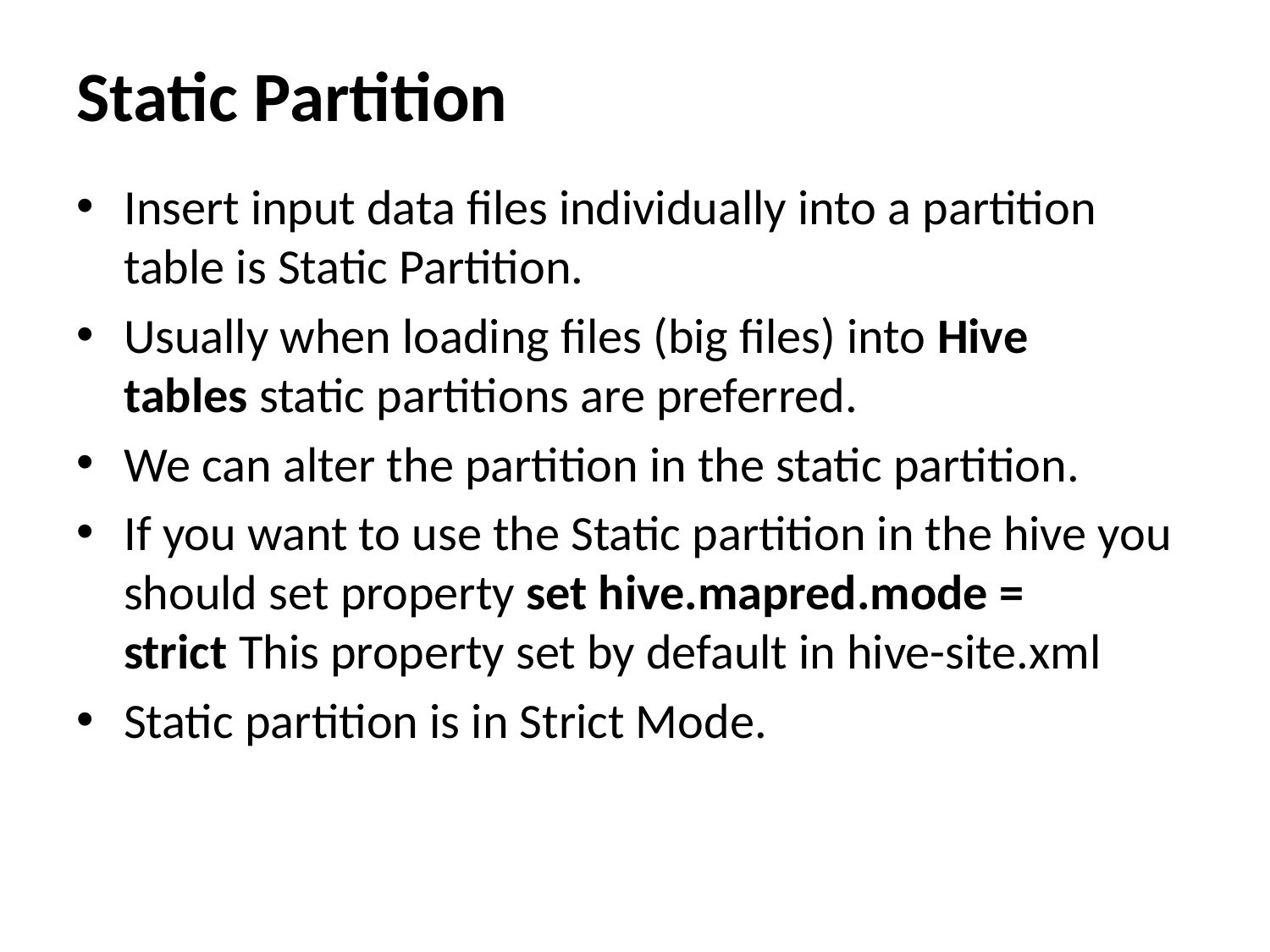

# Static Partition
Insert input data files individually into a partition table is Static Partition.
Usually when loading files (big files) into Hive tables static partitions are preferred.
We can alter the partition in the static partition.
If you want to use the Static partition in the hive you should set property set hive.mapred.mode = strict This property set by default in hive-site.xml
Static partition is in Strict Mode.